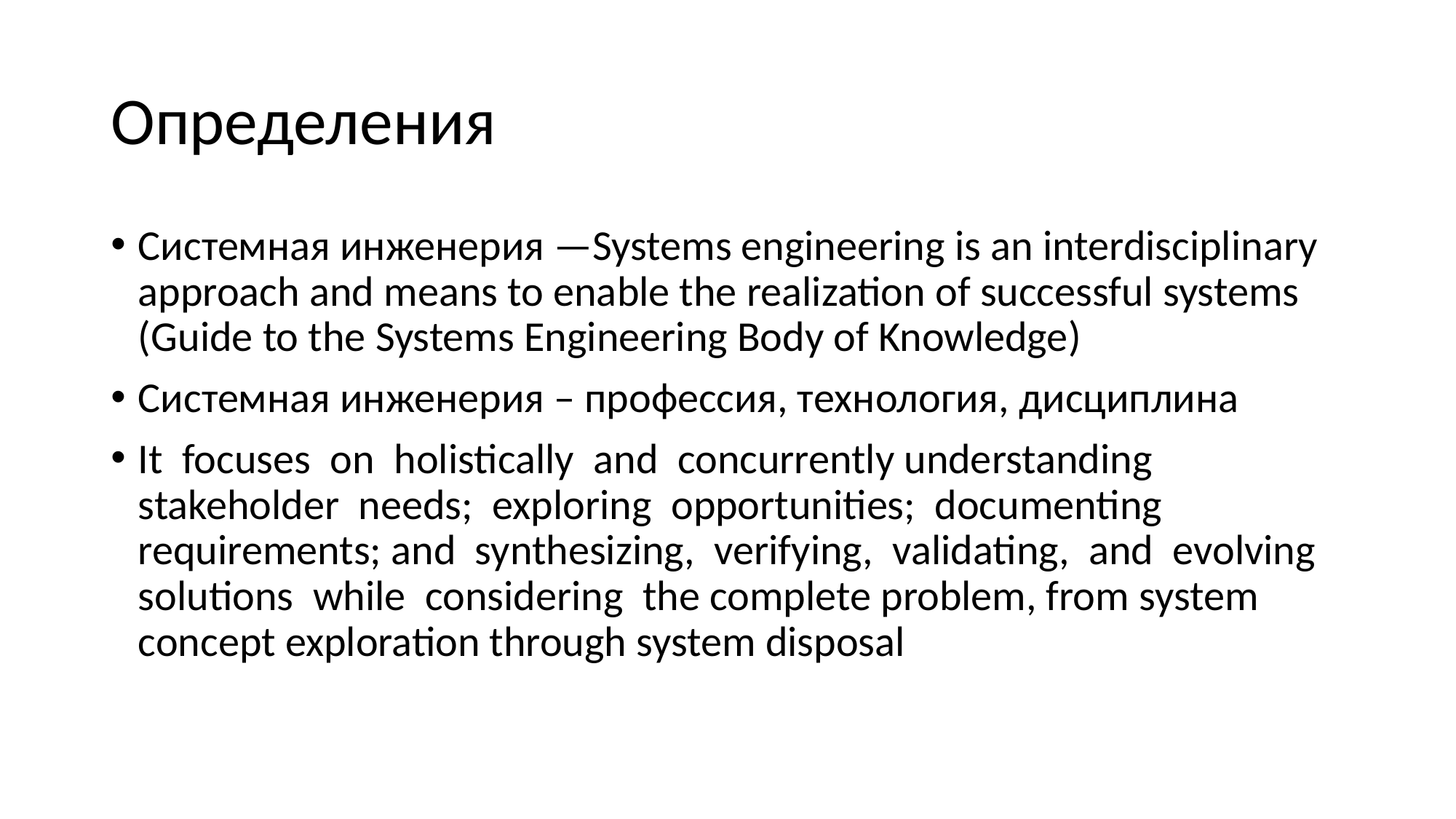

# Определения
Системная инженерия —Systems engineering is an interdisciplinary approach and means to enable the realization of successful systems (Guide to the Systems Engineering Body of Knowledge)
Системная инженерия – профессия, технология, дисциплина
It  focuses  on  holistically  and  concurrently understanding  stakeholder  needs;  exploring  opportunities;  documenting  requirements; and  synthesizing,  verifying,  validating,  and  evolving  solutions  while  considering  the complete problem, from system concept exploration through system disposal